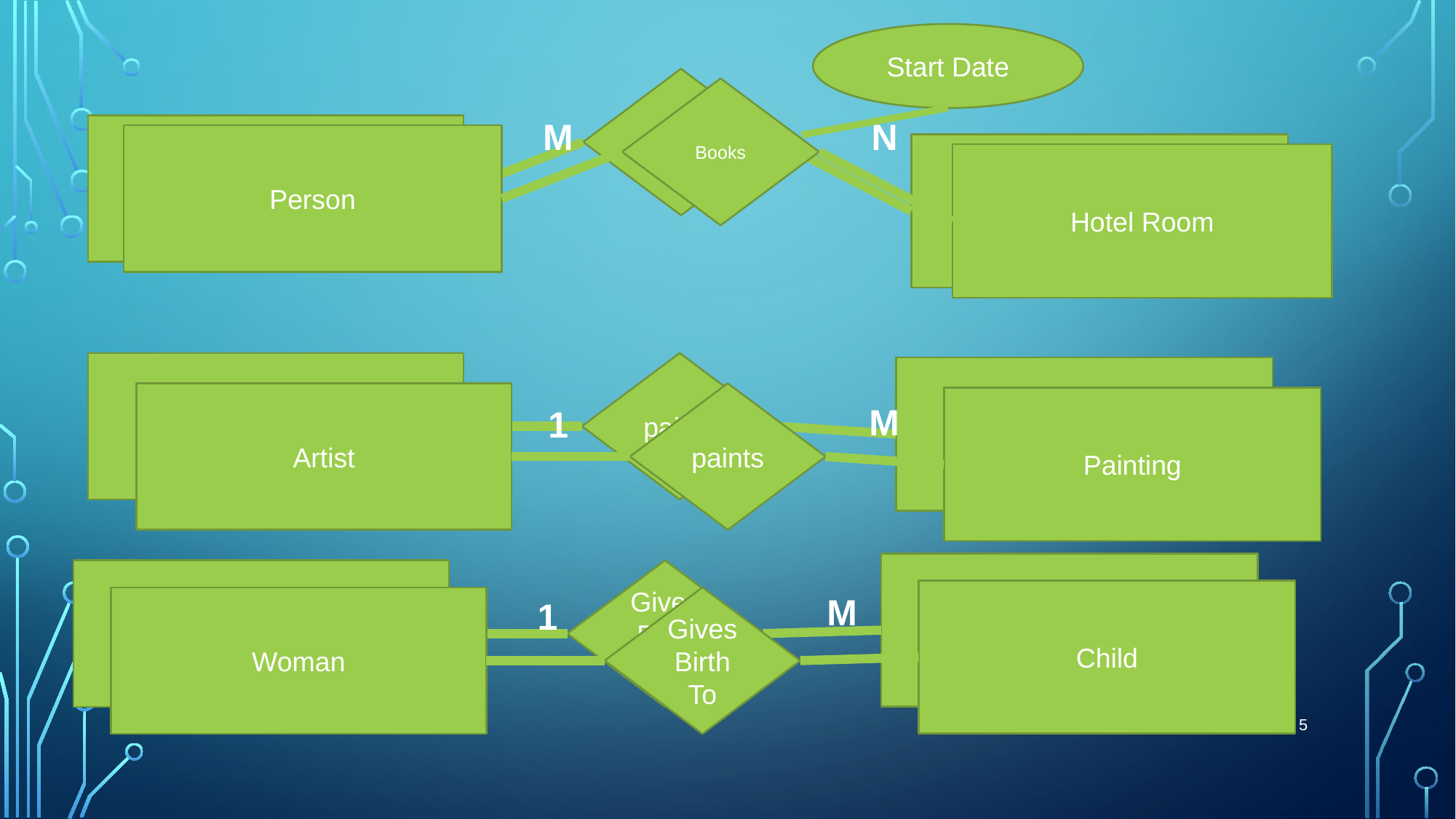

Start Date
Books
Person
Hotel Room
M
N
Books
Person
Hotel Room
paints
Artist
Painting
paints
Artist
Painting
M
1
Child
Gives Birth To
Woman
Child
Gives Birth To
Woman
M
1
5
CS3319